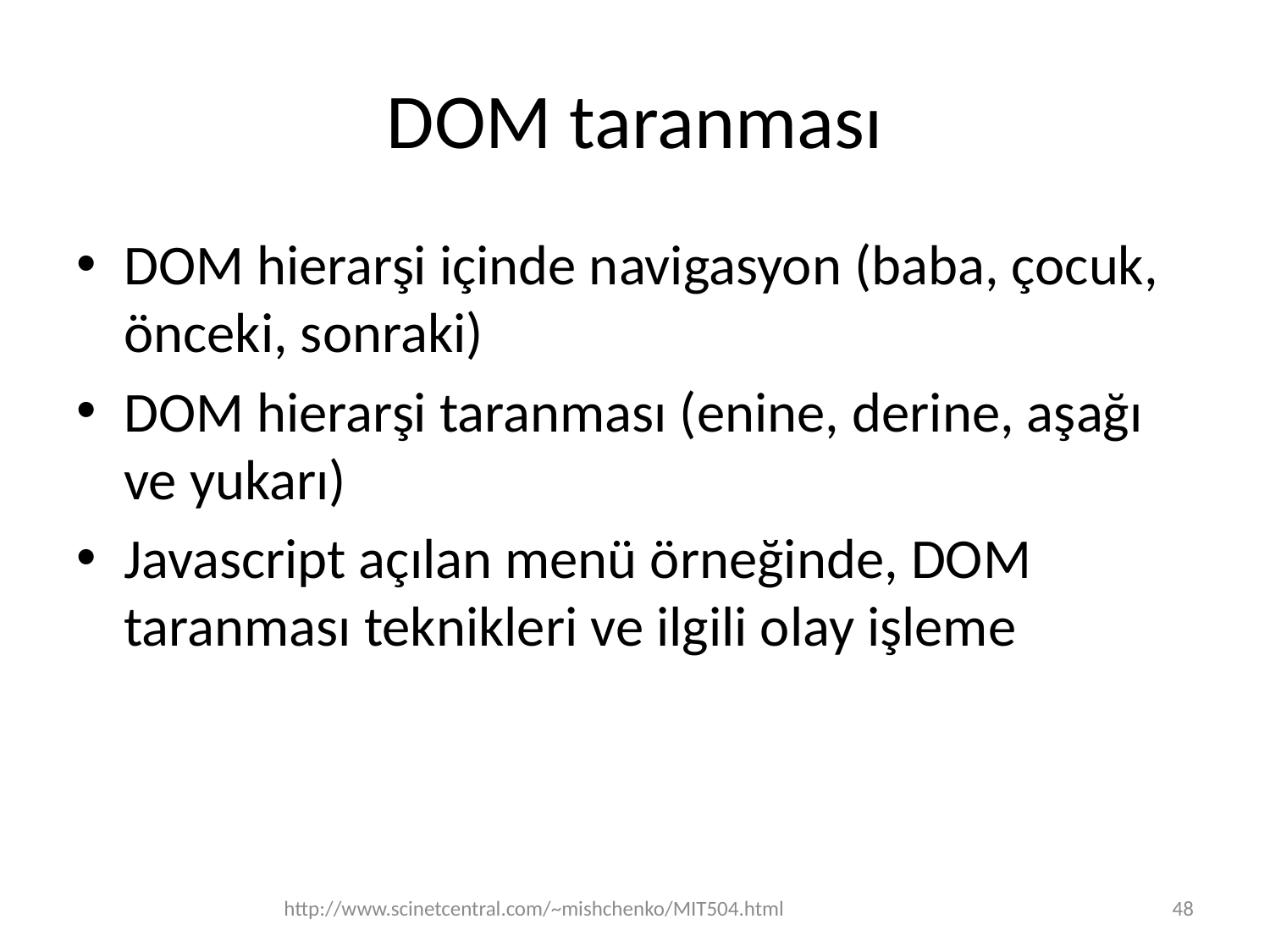

# DOM taranması
DOM hierarşi içinde navigasyon (baba, çocuk, önceki, sonraki)
DOM hierarşi taranması (enine, derine, aşağı ve yukarı)
Javascript açılan menü örneğinde, DOM taranması teknikleri ve ilgili olay işleme
http://www.scinetcentral.com/~mishchenko/MIT504.html
48